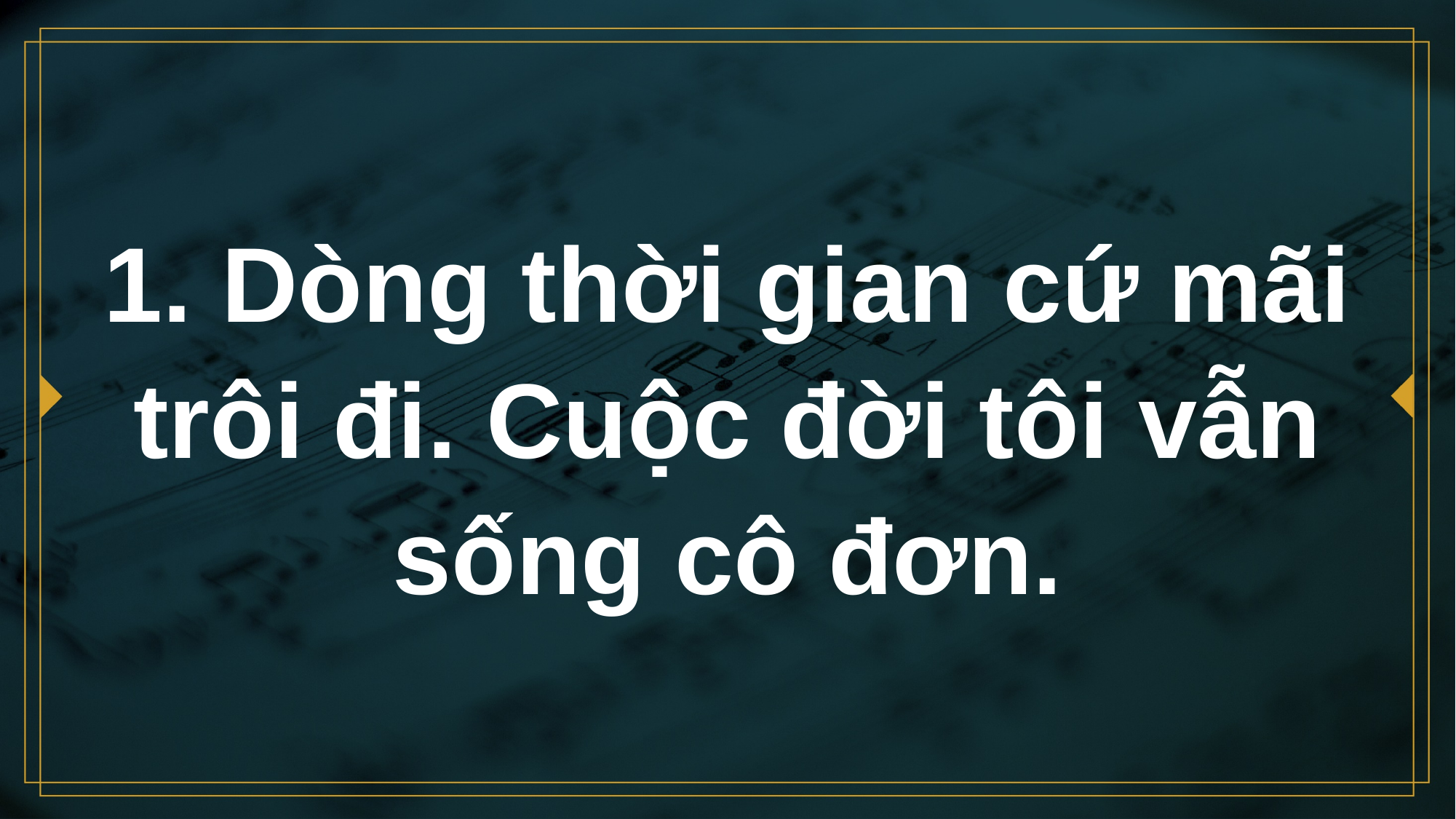

# 1. Dòng thời gian cứ mãi trôi đi. Cuộc đời tôi vẫn sống cô đơn.